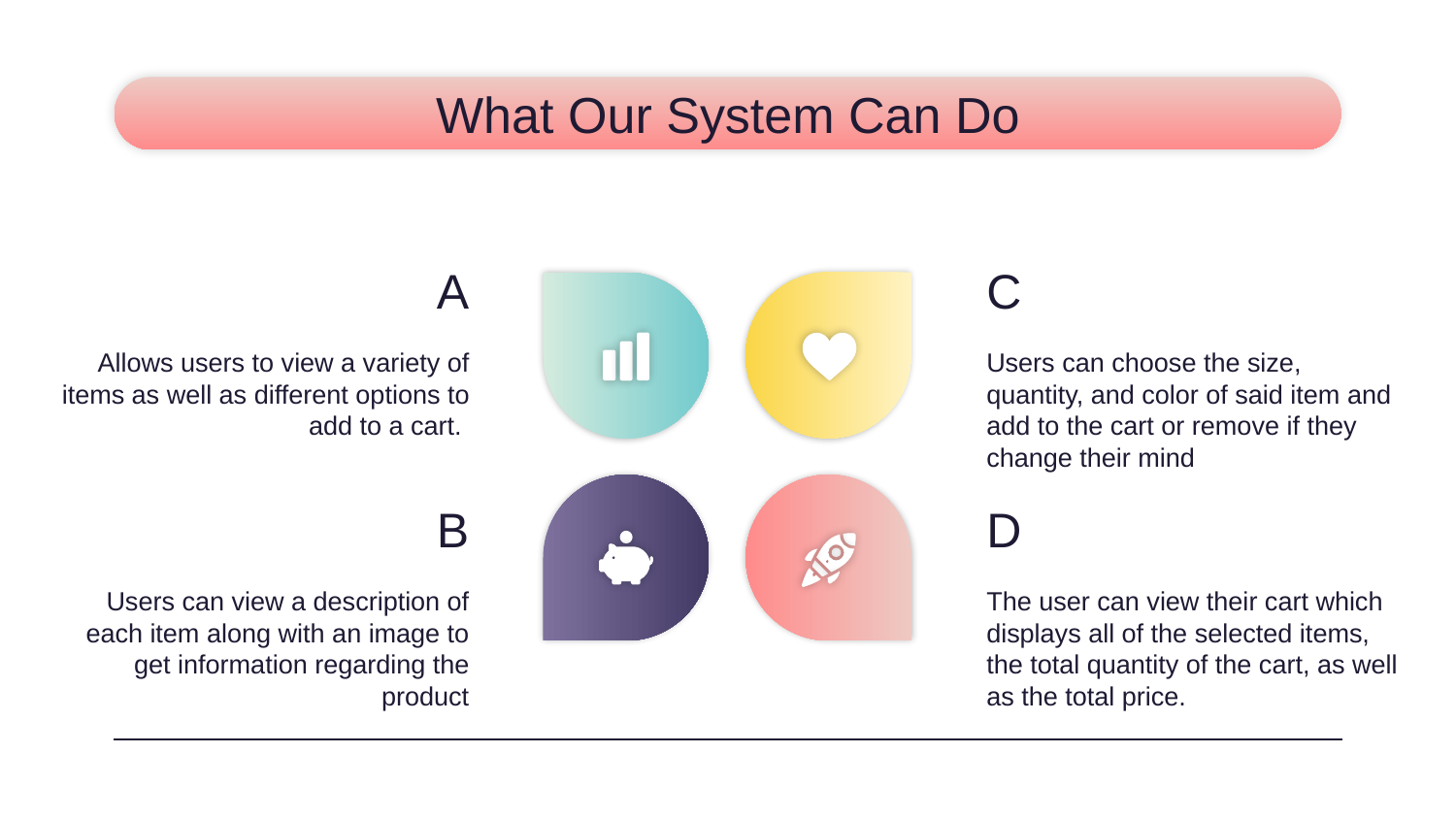

# What Our System Can Do
A
C

Allows users to view a variety of items as well as different options to add to a cart.
Users can choose the size, quantity, and color of said item and add to the cart or remove if they change their mind

B
D

Users can view a description of each item along with an image to get information regarding the product
The user can view their cart which displays all of the selected items, the total quantity of the cart, as well as the total price.